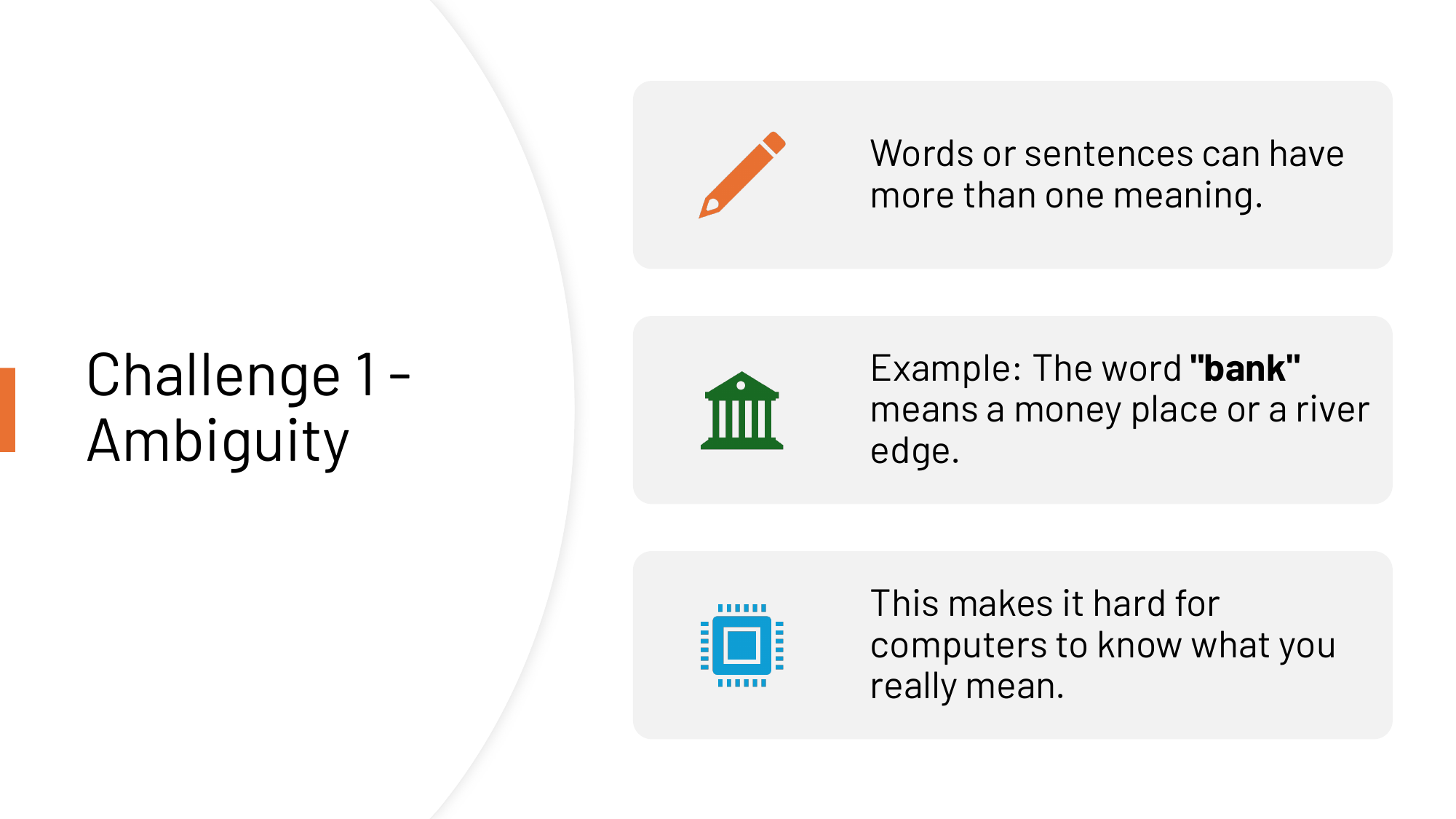

Words or sentences can have more than one meaning.
Example: The word "bank" means a money place or a river edge.
This makes it hard for computers to know what you really mean.
# Challenge 1 - Ambiguity